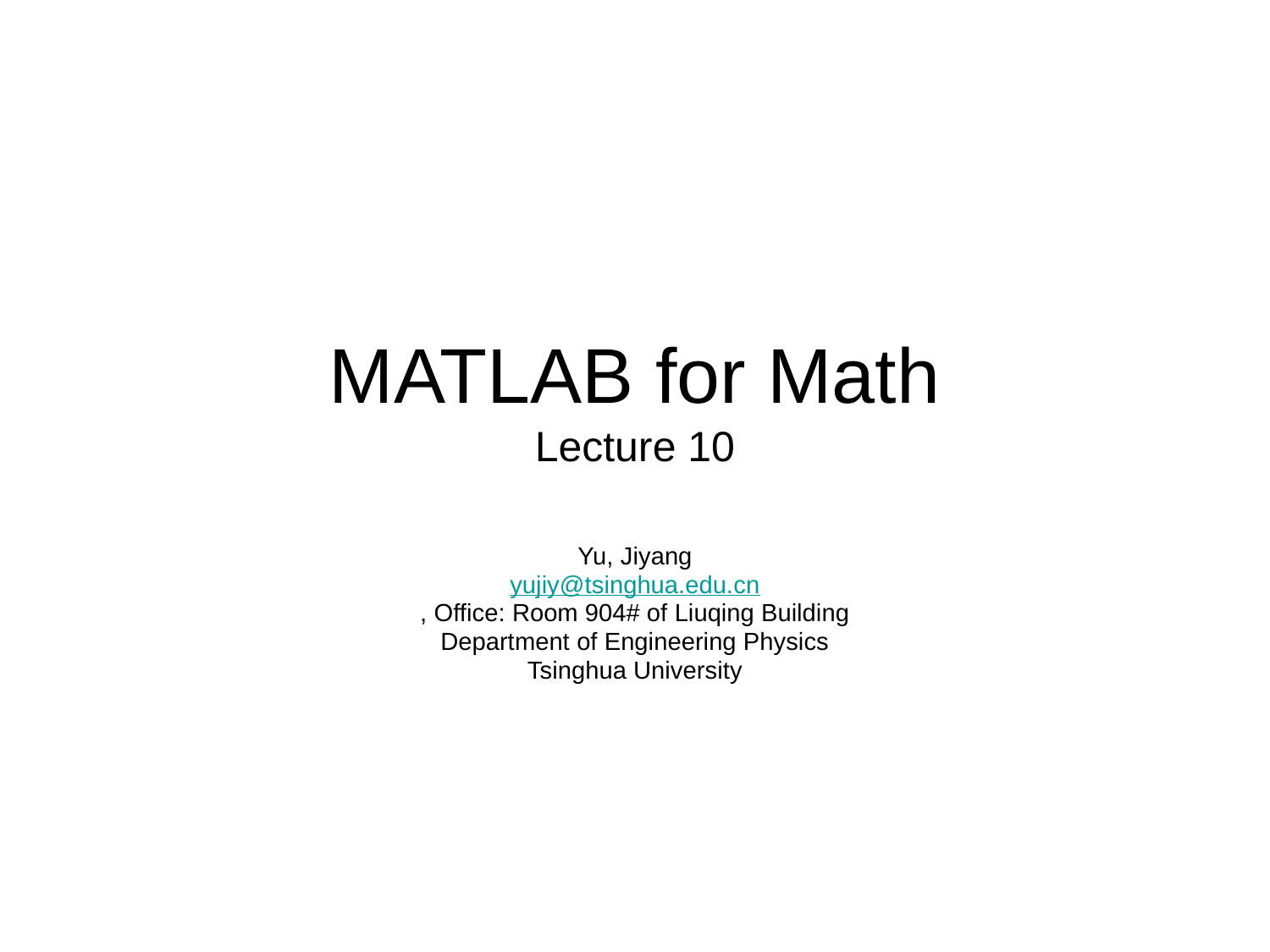

# MATLAB for Math Lecture 10
Yu, Jiyang
yujiy@tsinghua.edu.cn
, Office: Room 904# of Liuqing Building
Department of Engineering Physics
Tsinghua University